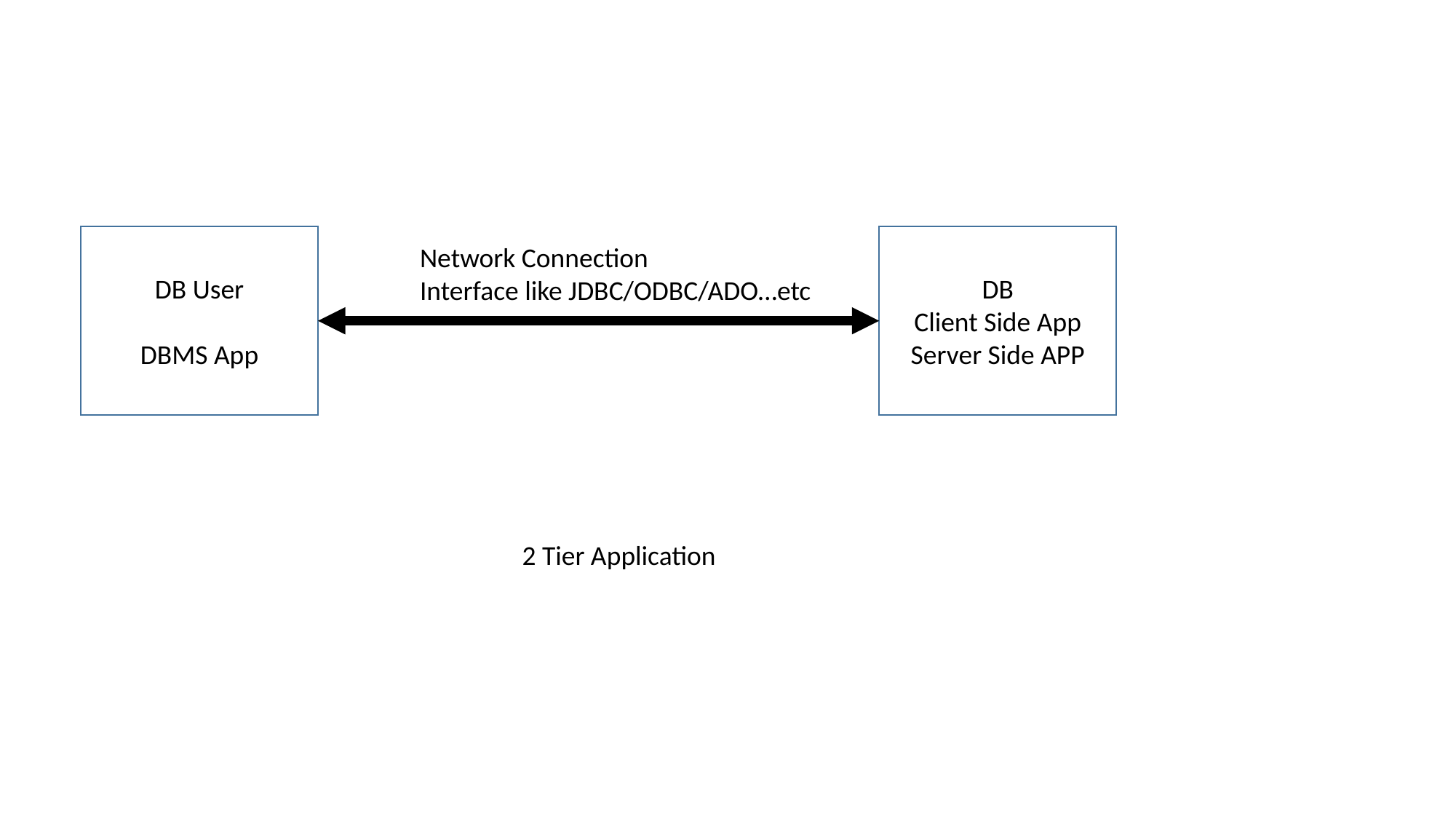

DB
Client Side App
Server Side APP
DB User

DBMS App
Network Connection
Interface like JDBC/ODBC/ADO…etc
2 Tier Application